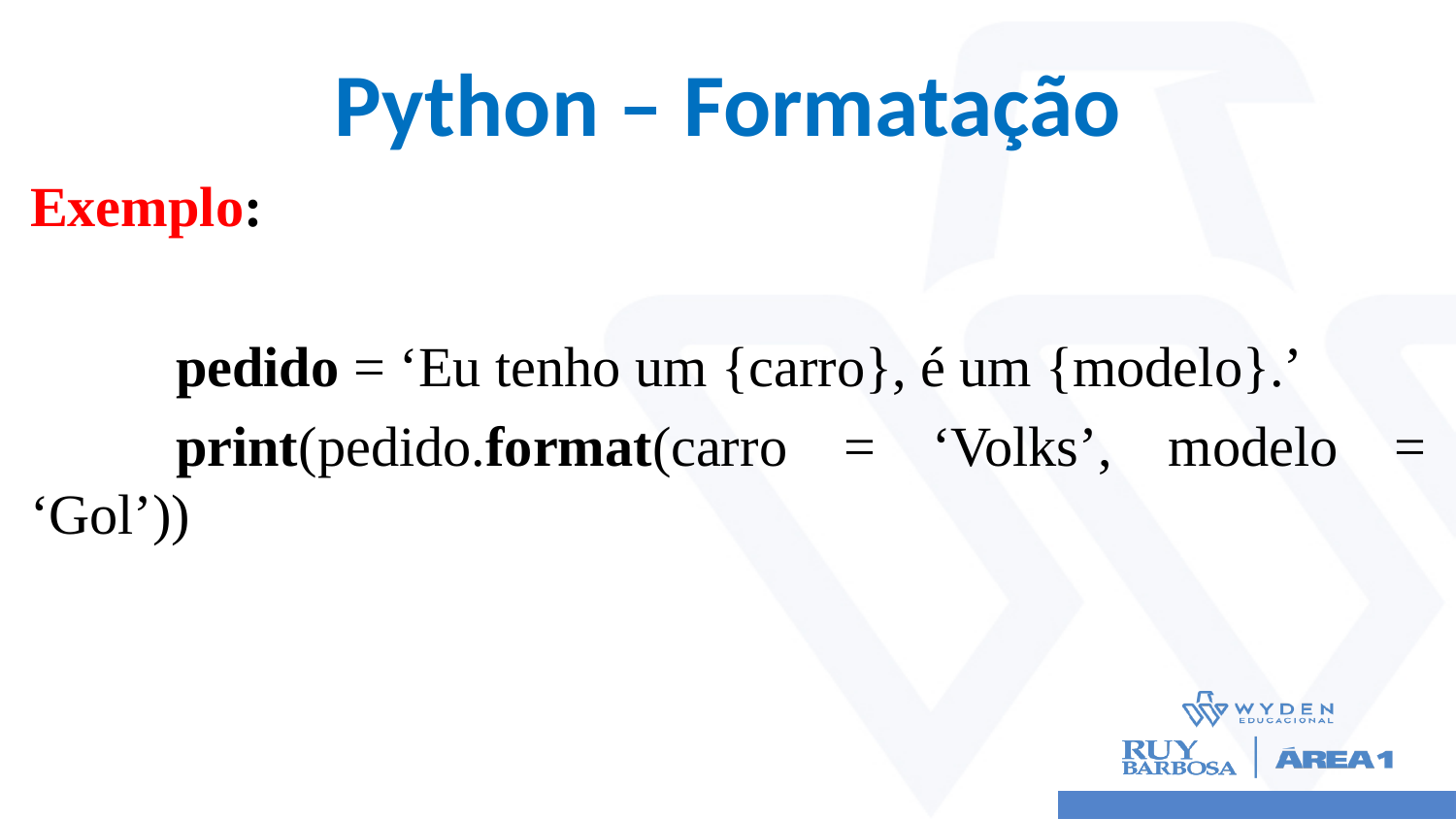

# Python – Formatação
Exemplo:

	pedido = ‘Eu tenho um {carro}, é um {modelo}.’
	print(pedido.format(carro = ‘Volks’, modelo = ‘Gol’))